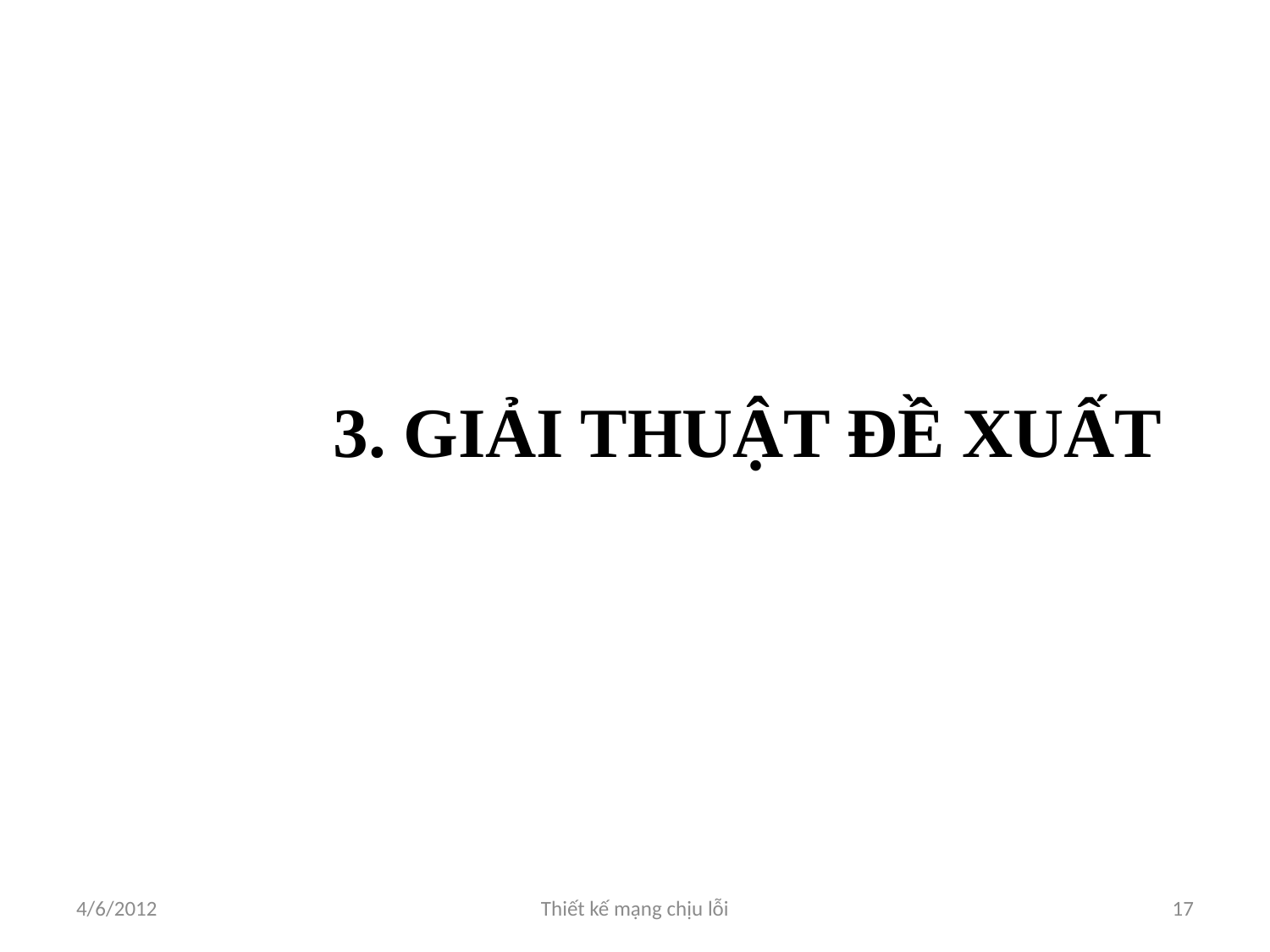

# 3. Giải thuật đề xuất
4/6/2012
Thiết kế mạng chịu lỗi
17